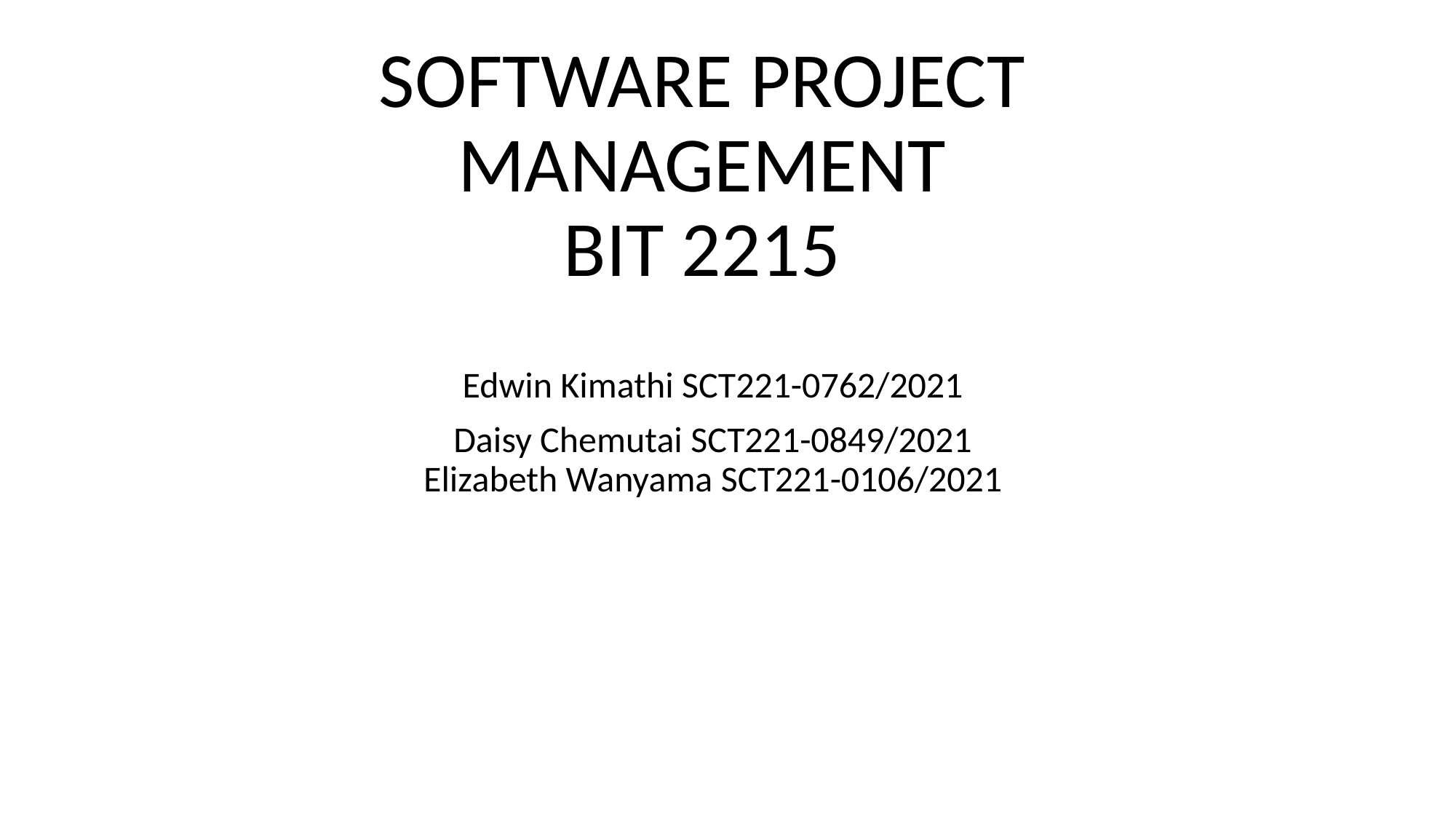

# SOFTWARE PROJECT MANAGEMENT BIT 2215
Edwin Kimathi SCT221-0762/2021
Daisy Chemutai SCT221-0849/2021
Elizabeth Wanyama SCT221-0106/2021